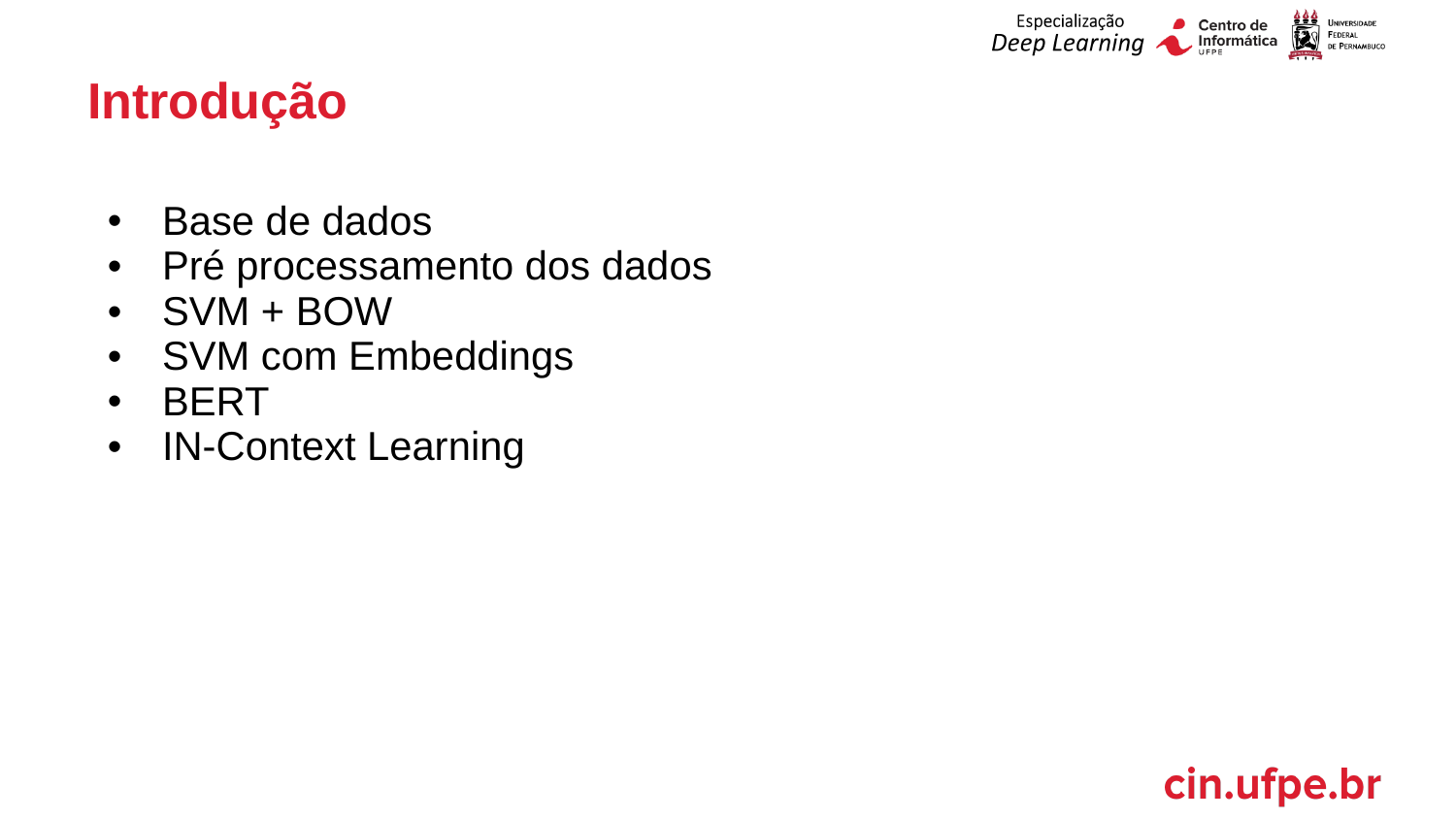

# Introdução
Base de dados
Pré processamento dos dados
SVM + BOW
SVM com Embeddings
BERT
IN-Context Learning